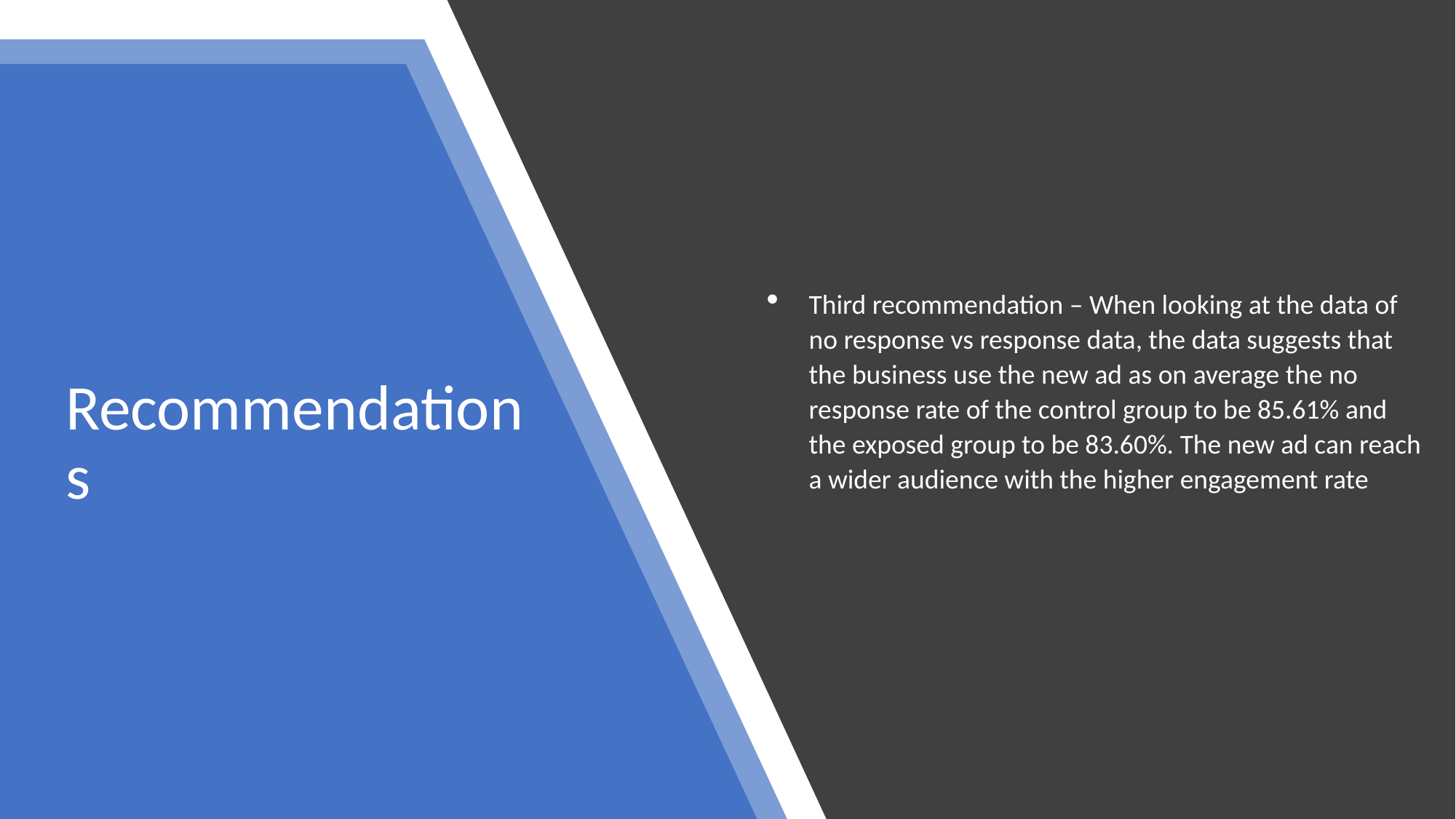

Third recommendation – When looking at the data of no response vs response data, the data suggests that the business use the new ad as on average the no response rate of the control group to be 85.61% and the exposed group to be 83.60%. The new ad can reach a wider audience with the higher engagement rate

# Recommendations